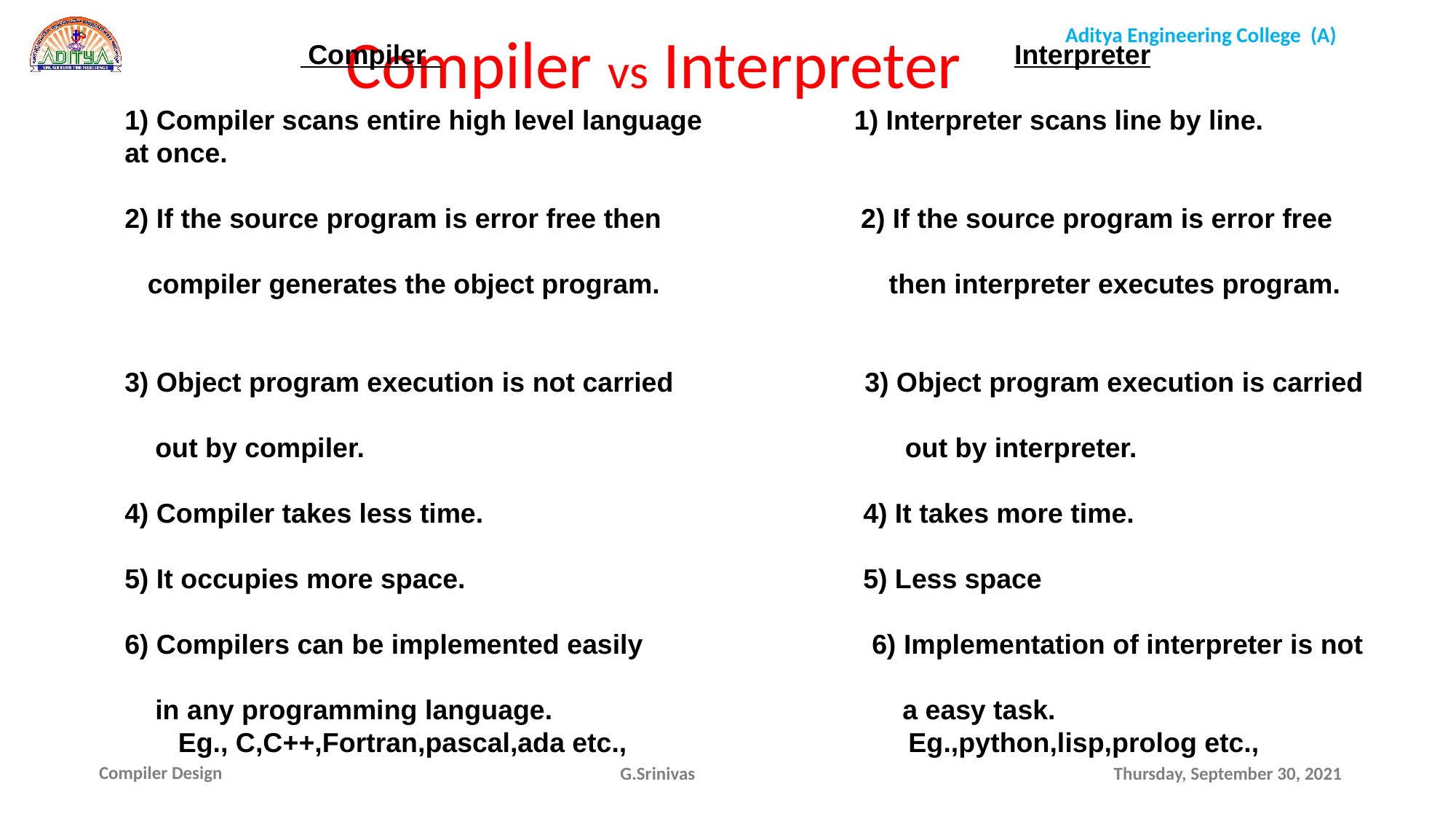

Compiler vs Interpreter
                        Compiler                                                                             Interpreter

1) Compiler scans entire high level language                    1) Interpreter scans line by line.
at once.

2) If the source program is error free then                          2) If the source program is error free
   compiler generates the object program.                              then interpreter executes program.

3) Object program execution is not carried                         3) Object program execution is carried
    out by compiler.                                                                       out by interpreter.

4) Compiler takes less time.			           4) It takes more time.

5) It occupies more space.			           5) Less space

6) Compilers can be implemented easily                              6) Implementation of interpreter is not
    in any programming language.                                              a easy task.
       Eg., C,C++,Fortran,pascal,ada etc.,                                     Eg.,python,lisp,prolog etc.,
G.Srinivas
Thursday, September 30, 2021